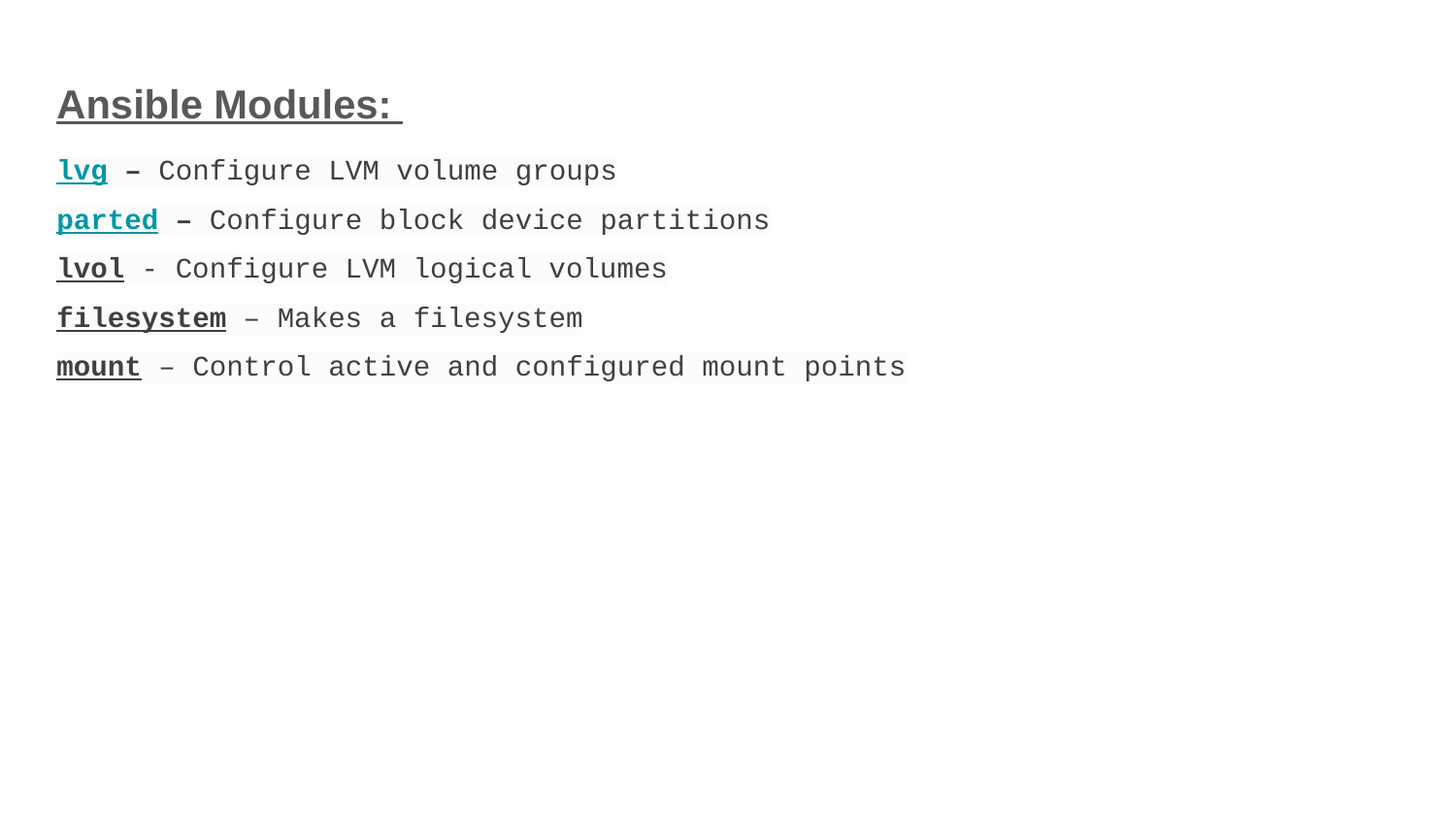

Ansible Modules:
lvg – Configure LVM volume groups
parted – Configure block device partitions
lvol - Configure LVM logical volumes
filesystem – Makes a filesystem
mount – Control active and configured mount points